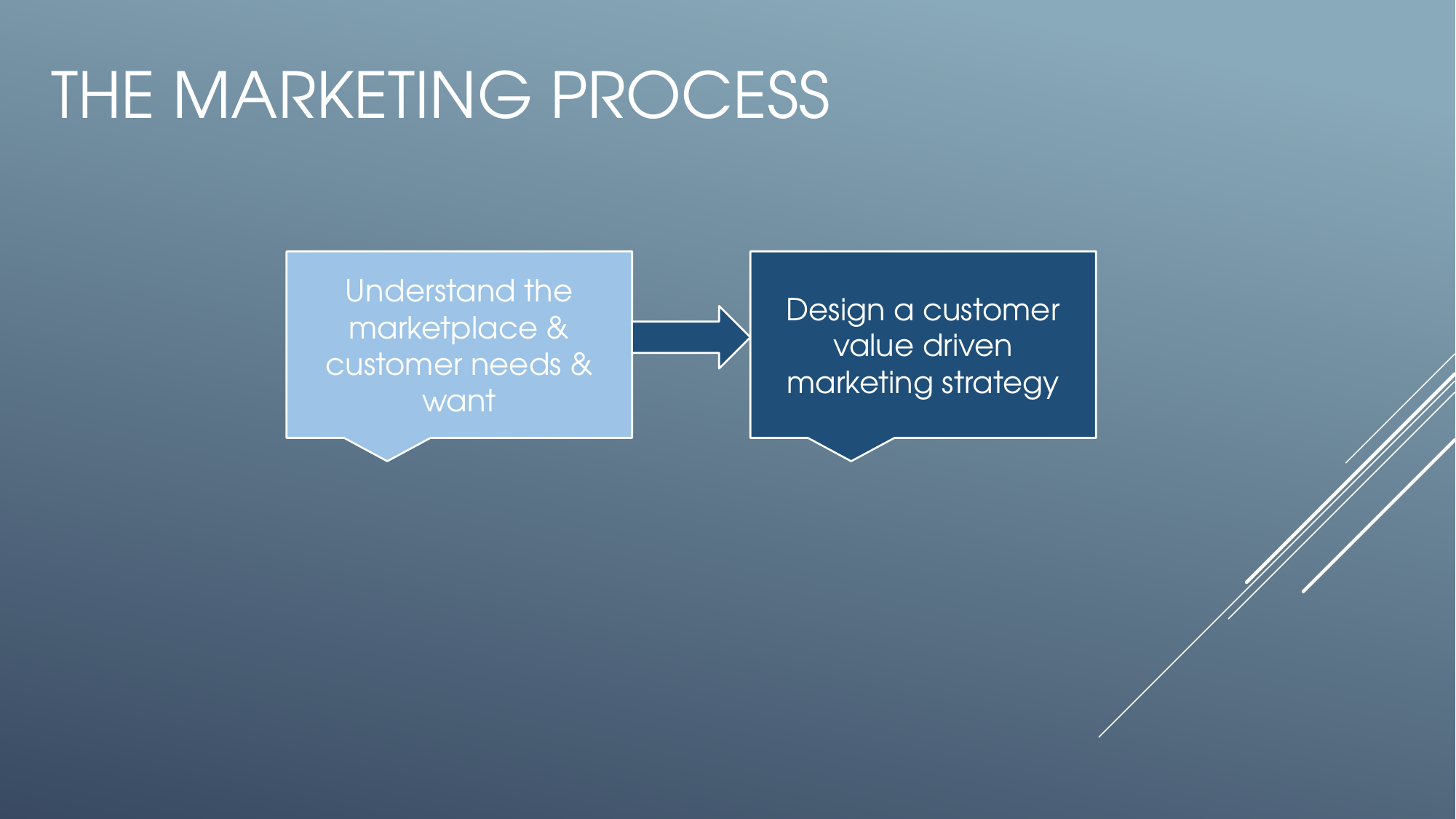

The marketing process
Understand the marketplace & customer needs & want
Design a customer value driven marketing strategy